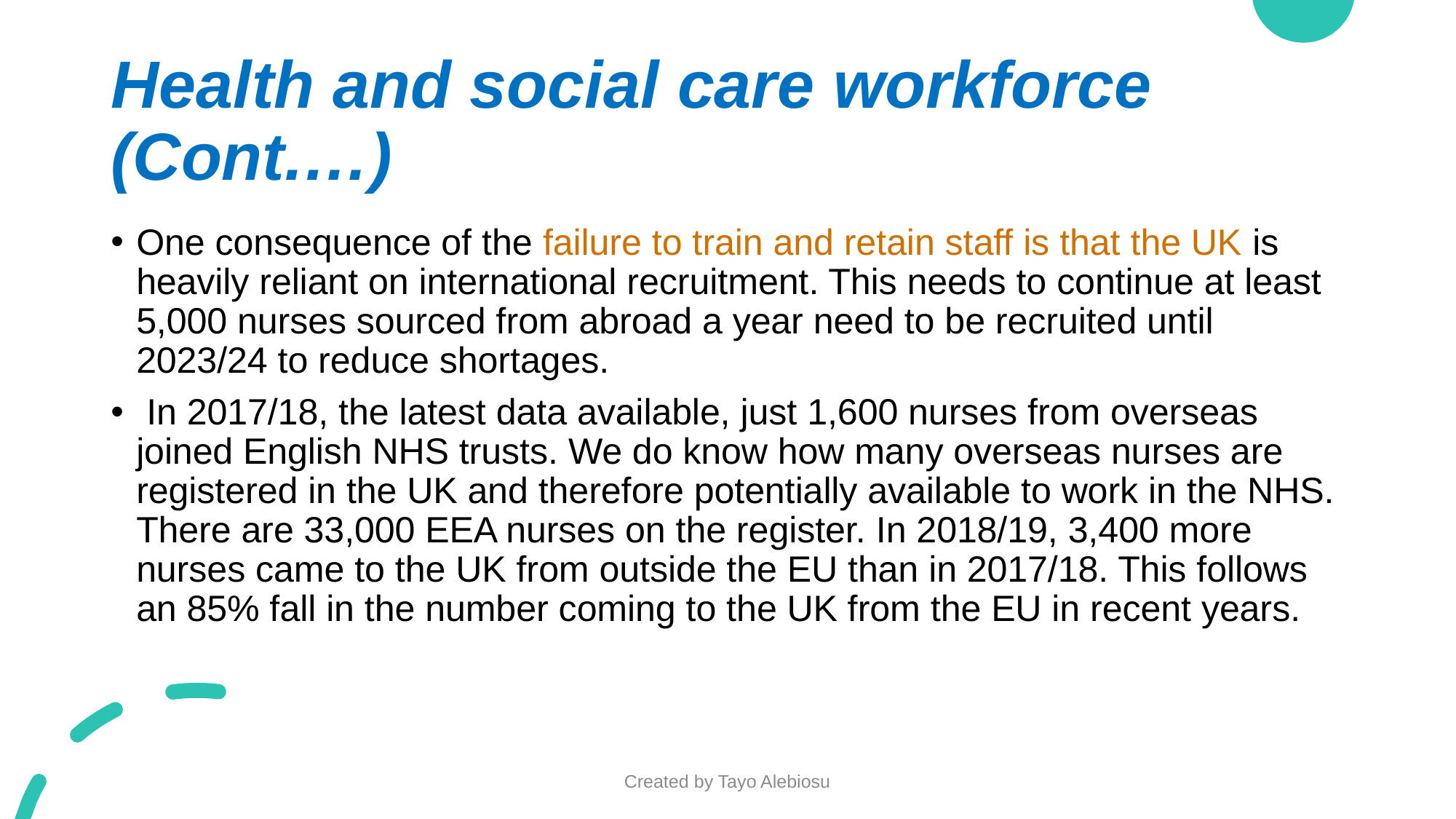

# Health and social care workforce (Cont.…)
One consequence of the failure to train and retain staff is that the UK is heavily reliant on international recruitment. This needs to continue at least 5,000 nurses sourced from abroad a year need to be recruited until 2023/24 to reduce shortages.
 In 2017/18, the latest data available, just 1,600 nurses from overseas joined English NHS trusts. We do know how many overseas nurses are registered in the UK and therefore potentially available to work in the NHS. There are 33,000 EEA nurses on the register. In 2018/19, 3,400 more nurses came to the UK from outside the EU than in 2017/18. This follows an 85% fall in the number coming to the UK from the EU in recent years.

Created by Tayo Alebiosu